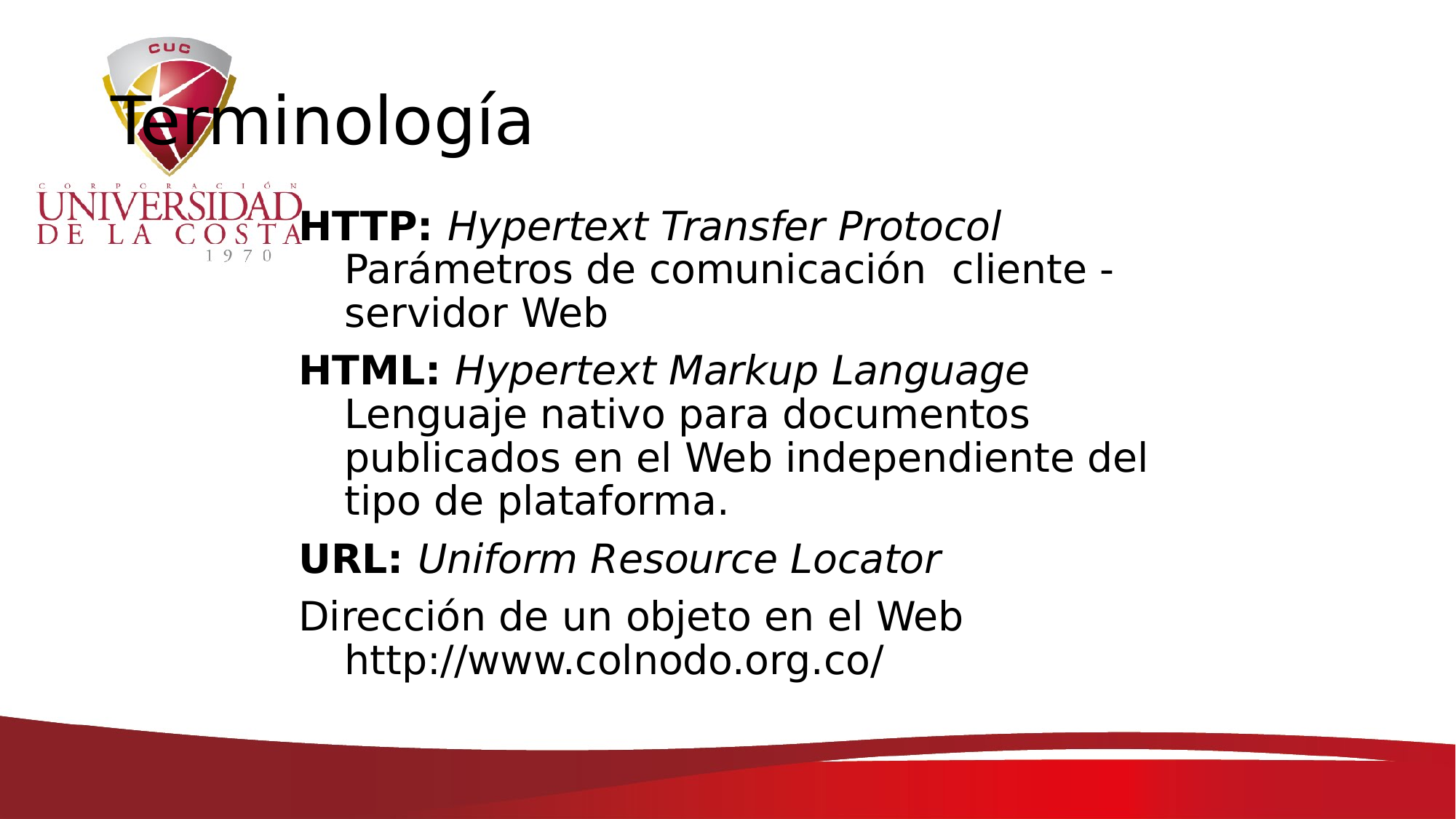

# Terminología
HTTP: Hypertext Transfer Protocol Parámetros de comunicación  cliente - servidor Web
HTML: Hypertext Markup Language Lenguaje nativo para documentos publicados en el Web independiente del tipo de plataforma.
URL: Uniform Resource Locator
Dirección de un objeto en el Web http://www.colnodo.org.co/